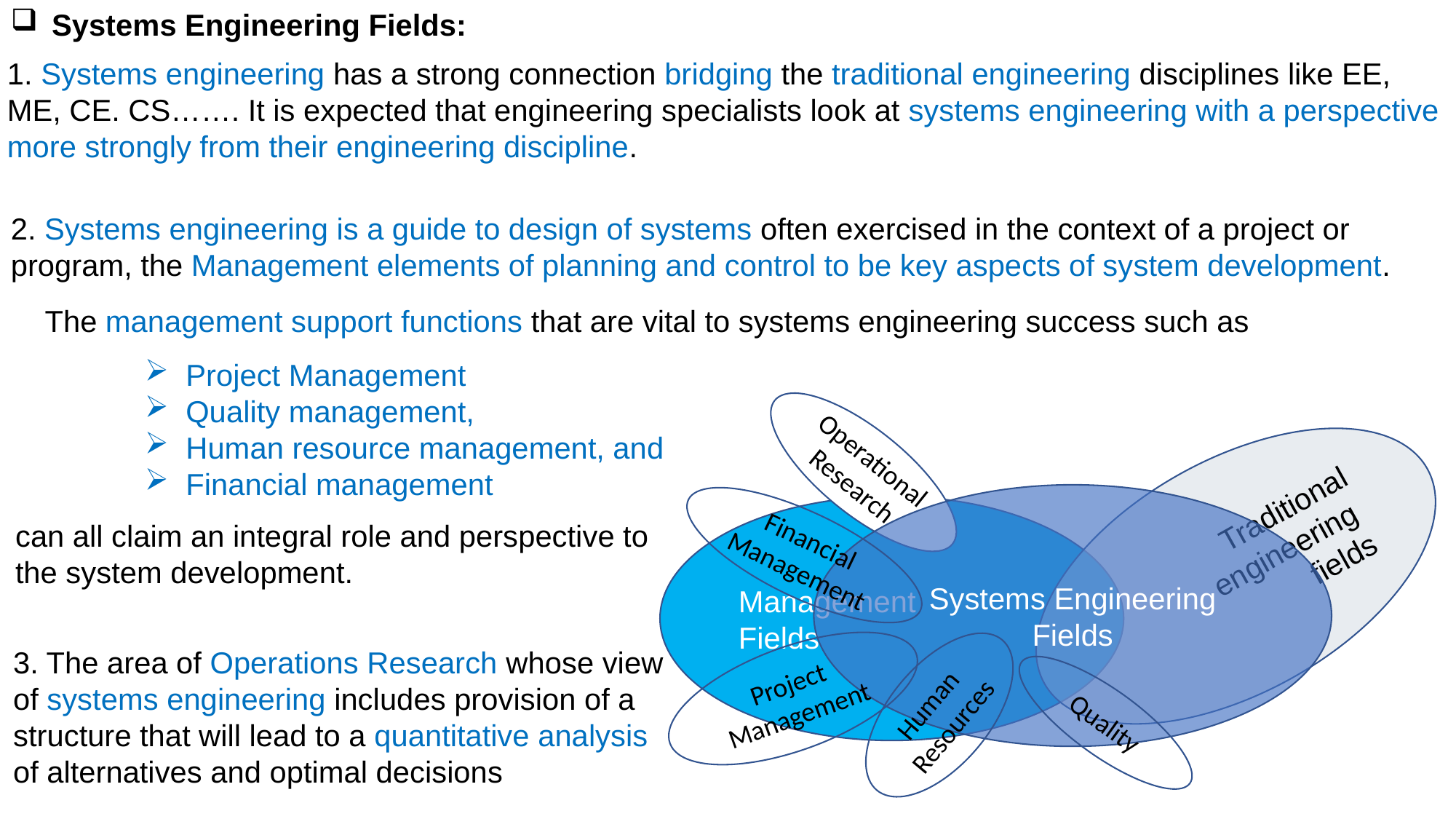

Systems Engineering Fields:
1. Systems engineering has a strong connection bridging the traditional engineering disciplines like EE, ME, CE. CS……. It is expected that engineering specialists look at systems engineering with a perspective more strongly from their engineering discipline.
2. Systems engineering is a guide to design of systems often exercised in the context of a project or program, the Management elements of planning and control to be key aspects of system development.
The management support functions that are vital to systems engineering success such as
Project Management
Quality management,
Human resource management, and
Financial management
Operational Research
Traditional
 engineering
fields
Systems Engineering Fields
Management
Fields
can all claim an integral role and perspective to the system development.
Financial Management
3. The area of Operations Research whose view of systems engineering includes provision of a structure that will lead to a quantitative analysis of alternatives and optimal decisions
Project Management
Human Resources
Quality